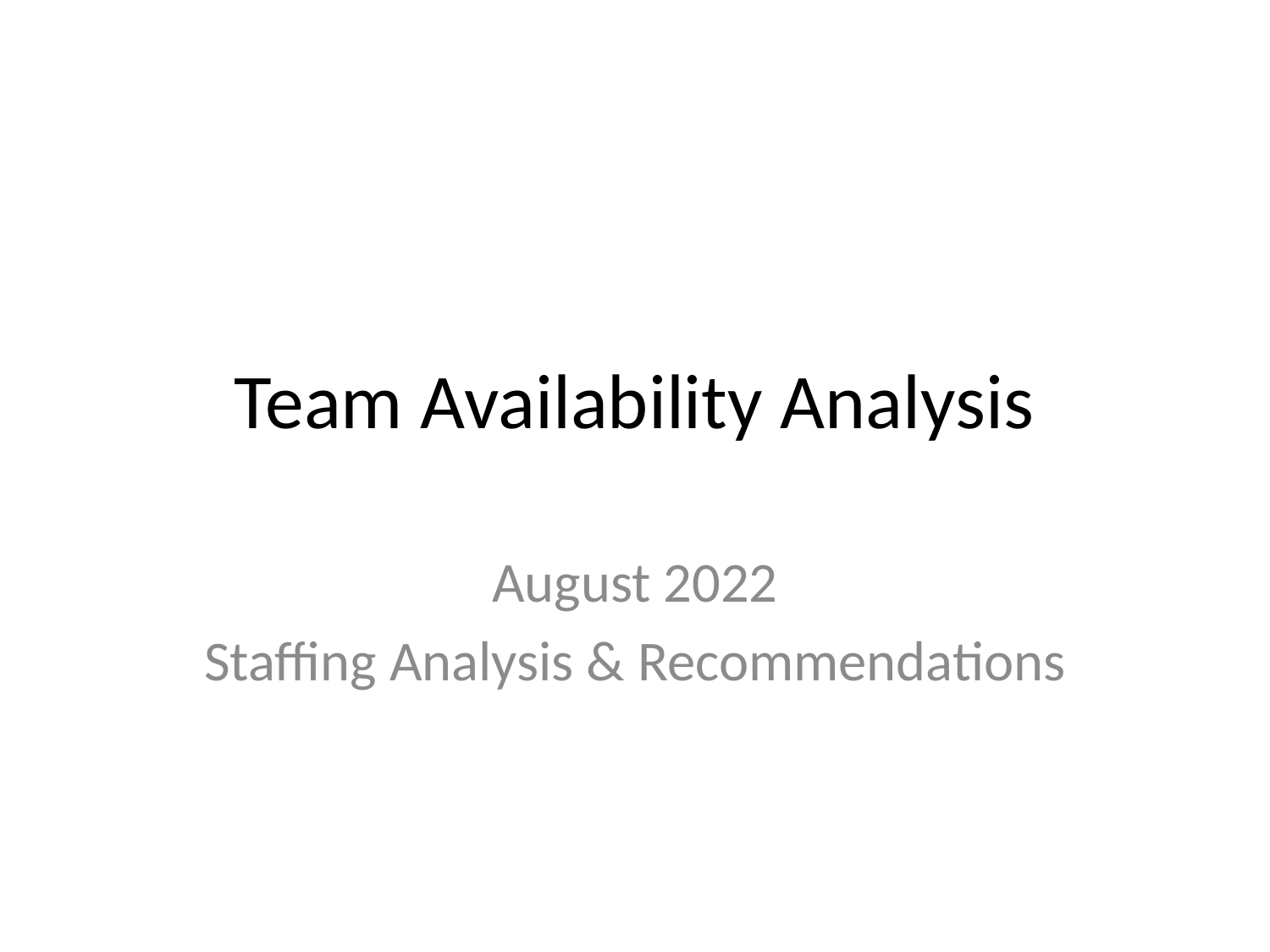

# Team Availability Analysis
August 2022
Staffing Analysis & Recommendations